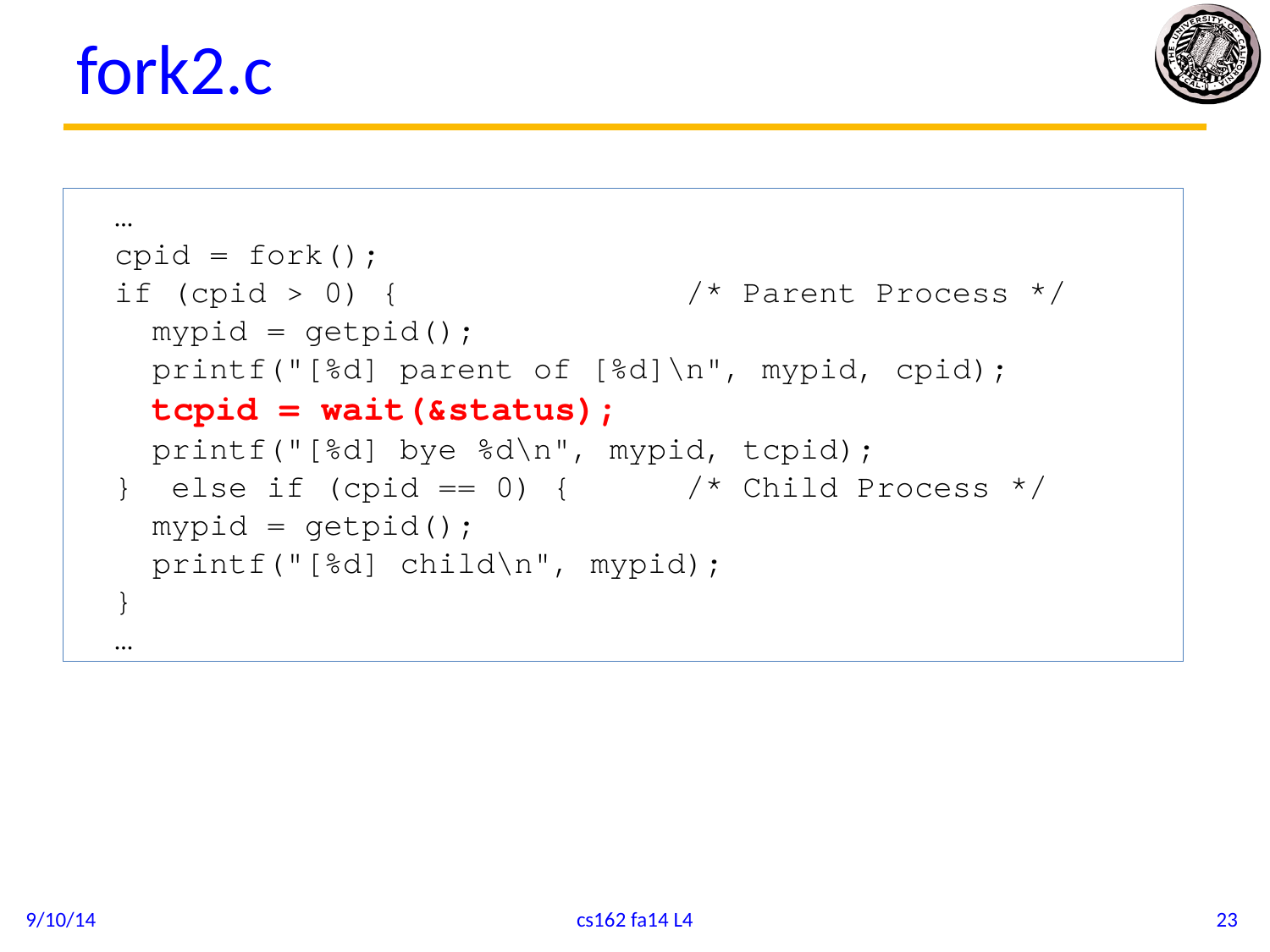

# fork2.c
  …
  cpid = fork();
  if (cpid > 0) {               /* Parent Process */
    mypid = getpid();
    printf("[%d] parent of [%d]\n", mypid, cpid);
    tcpid = wait(&status);
    printf("[%d] bye %d\n", mypid, tcpid);
  }  else if (cpid == 0) {      /* Child Process */
    mypid = getpid();
    printf("[%d] child\n", mypid);
  }
  …
9/10/14
cs162 fa14 L4
23